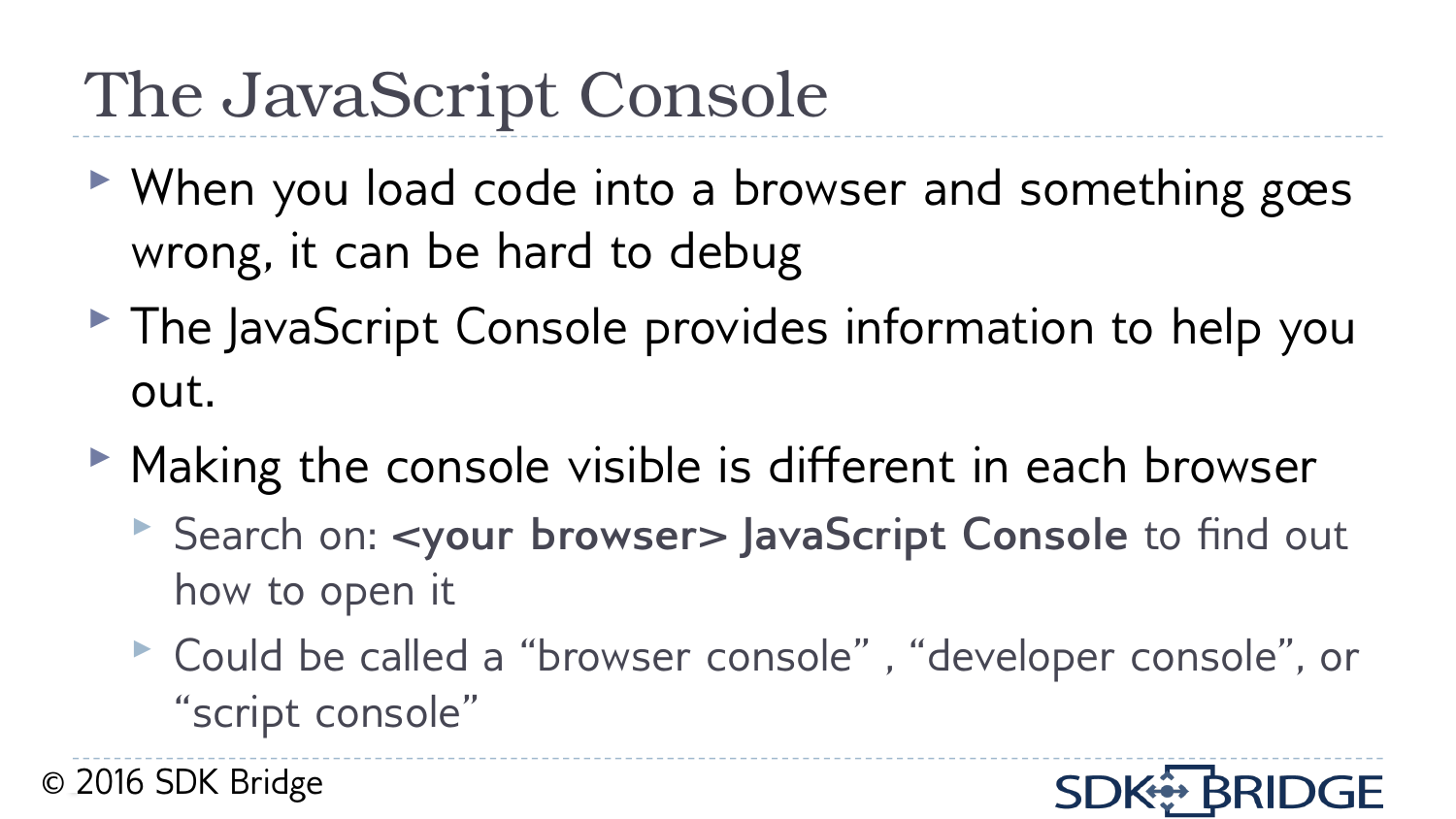

# The JavaScript Console
When you load code into a browser and something goes wrong, it can be hard to debug
The JavaScript Console provides information to help you out.
Making the console visible is different in each browser
Search on: <your browser> JavaScript Console to find out how to open it
Could be called a “browser console” , “developer console”, or “script console”